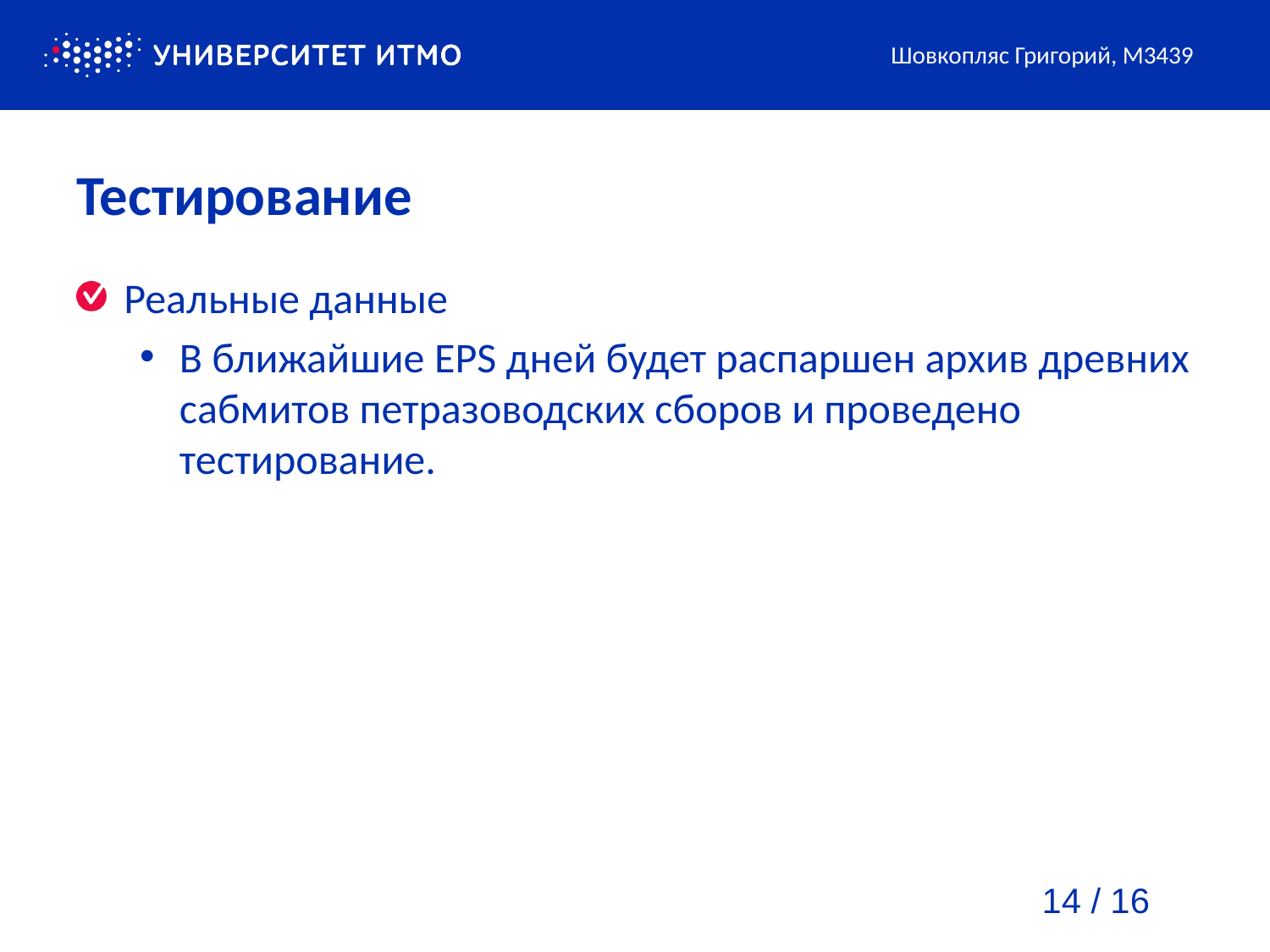

Шовкопляс Григорий, М3439
# Тестирование
Реальные данные
В ближайшие EPS дней будет распаршен архив древних сабмитов петразоводских сборов и проведено тестирование.